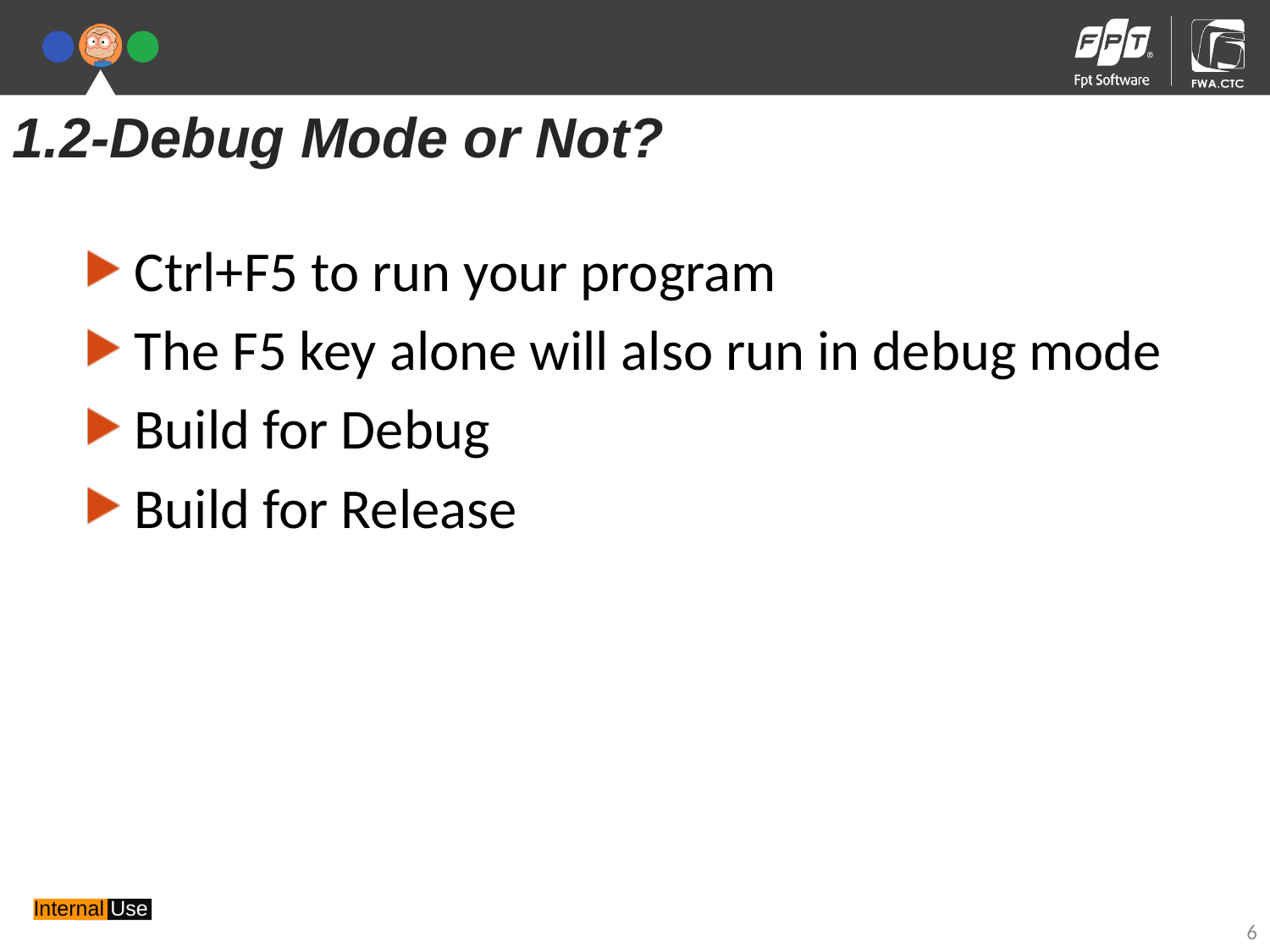

1.2-Debug Mode or Not?
Ctrl+F5 to run your program
The F5 key alone will also run in debug mode
Build for Debug
Build for Release
6